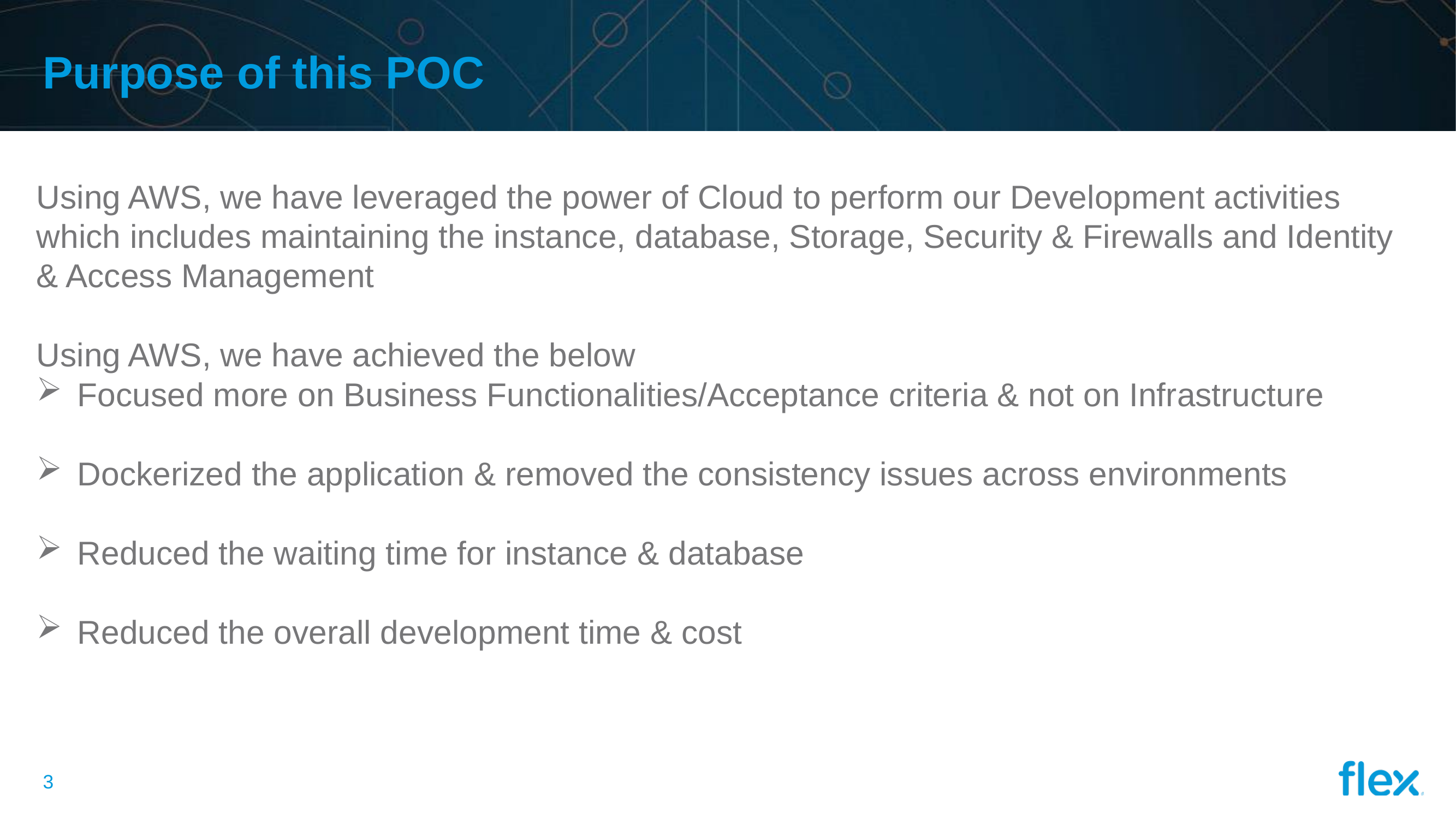

# Purpose of this POC
Using AWS, we have leveraged the power of Cloud to perform our Development activities
which includes maintaining the instance, database, Storage, Security & Firewalls and Identity & Access Management

Using AWS, we have achieved the below
Focused more on Business Functionalities/Acceptance criteria & not on Infrastructure

Dockerized the application & removed the consistency issues across environments

Reduced the waiting time for instance & database

Reduced the overall development time & cost

3